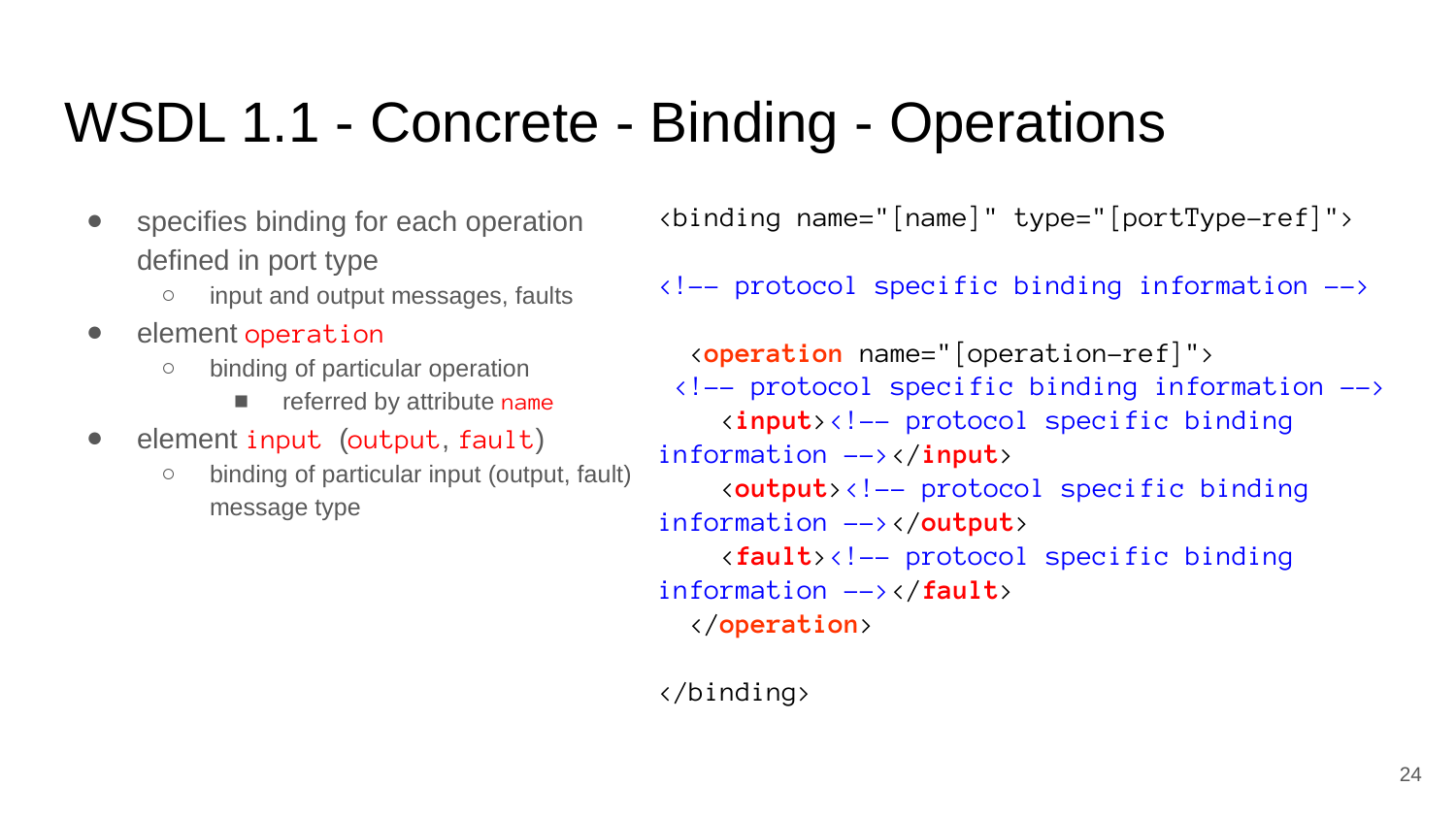

# WSDL 1.1 - Concrete - Binding - Operations
specifies binding for each operation defined in port type
input and output messages, faults
element operation
binding of particular operation
referred by attribute name
element input (output, fault)
binding of particular input (output, fault) message type
<binding name="[name]" type="[portType-ref]">
<!-- protocol specific binding information -->

  <operation name="[operation-ref]">
 <!-- protocol specific binding information -->
    <input><!-- protocol specific binding information --></input>
    <output><!-- protocol specific binding information --></output>
    <fault><!-- protocol specific binding information --></fault>
  </operation>

</binding>

24